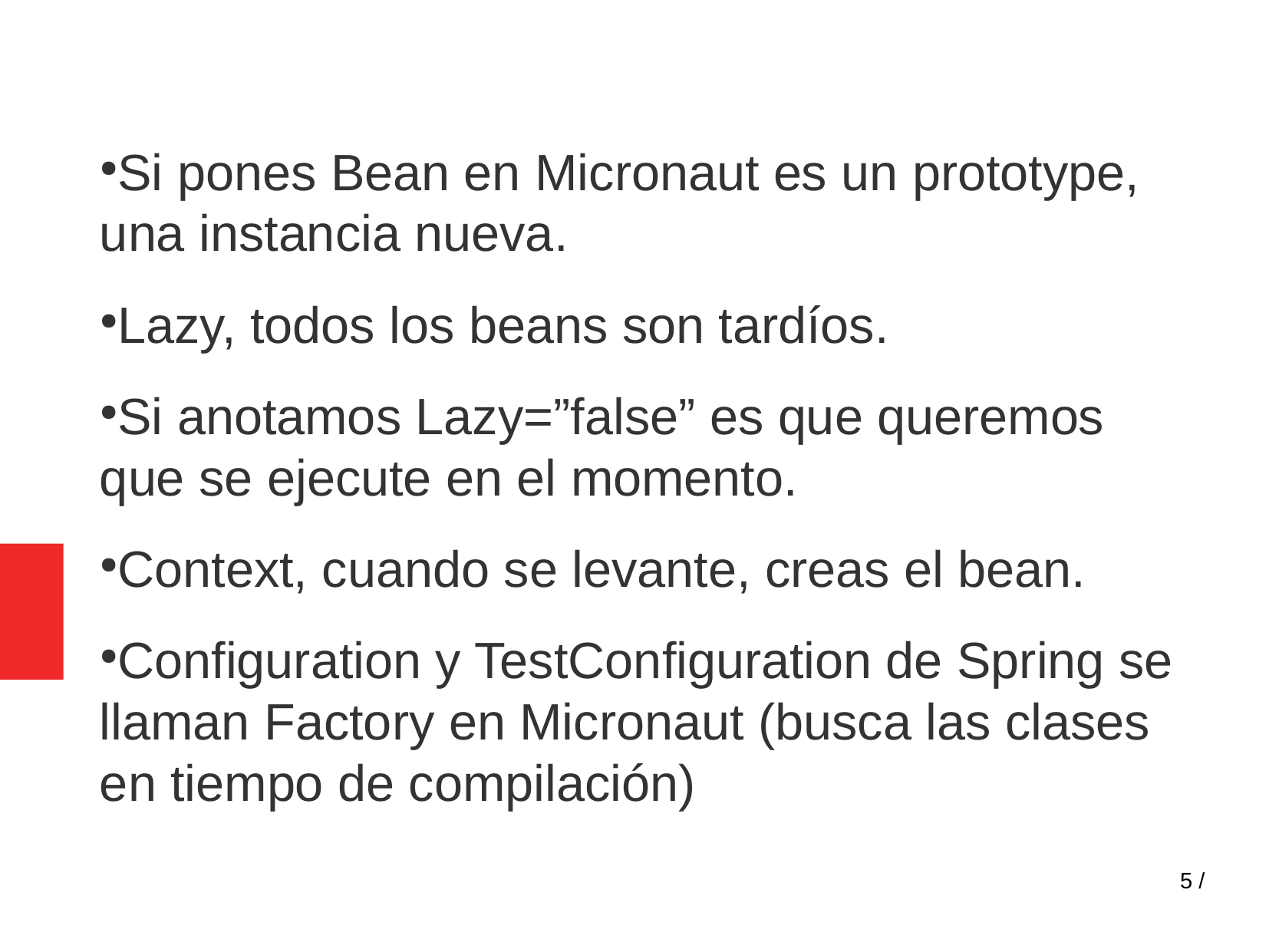

Si pones Bean en Micronaut es un prototype, una instancia nueva.
Lazy, todos los beans son tardíos.
Si anotamos Lazy=”false” es que queremos que se ejecute en el momento.
Context, cuando se levante, creas el bean.
Configuration y TestConfiguration de Spring se llaman Factory en Micronaut (busca las clases en tiempo de compilación)
5 /